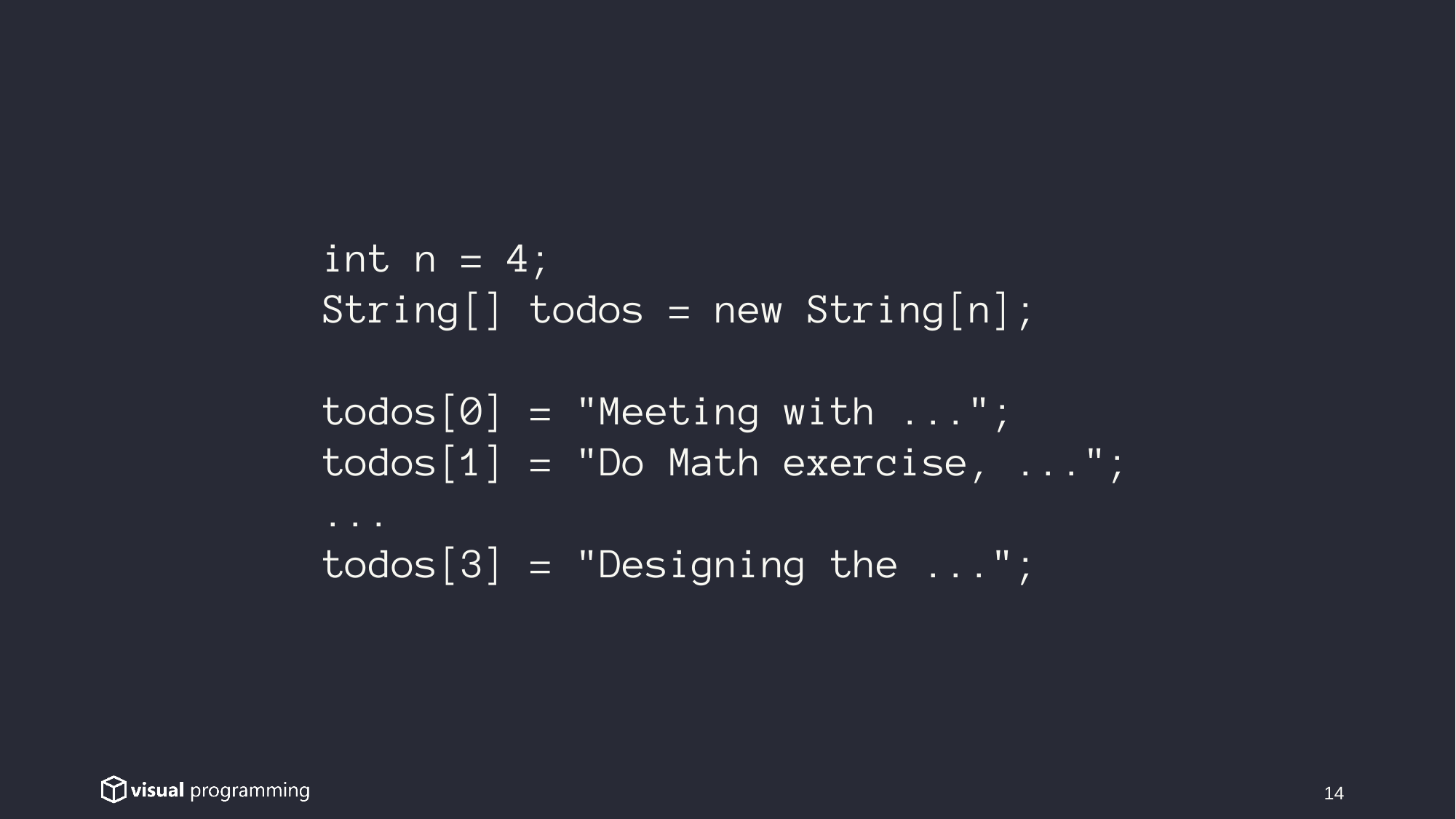

int n = 4;
String[] todos = new String[n];

todos[0] = "Meeting with ...";
todos[1] = "Do Math exercise, ...";
...
todos[3] = "Designing the ...";

14